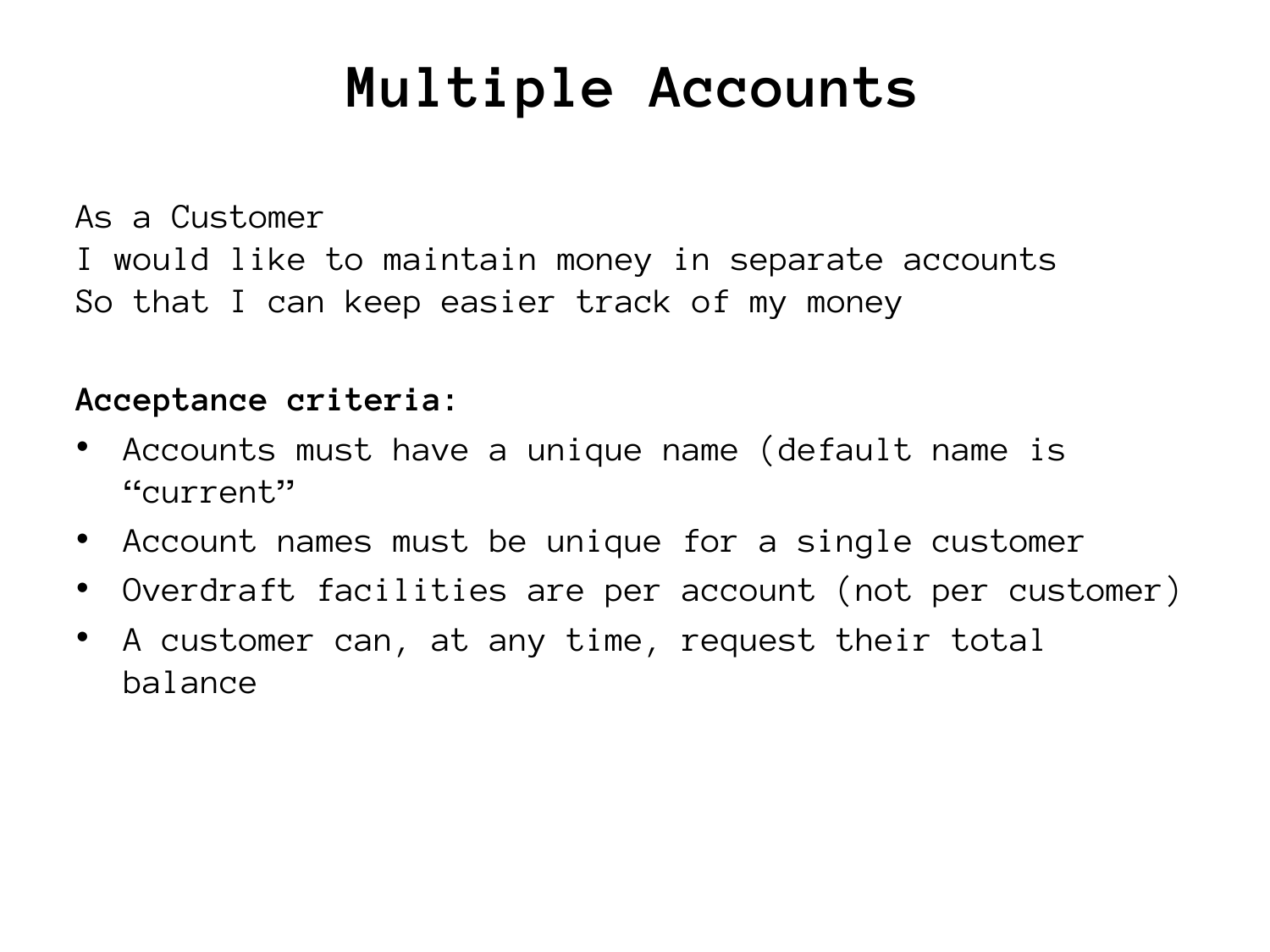

# Multiple Accounts
As a Customer
I would like to maintain money in separate accounts
So that I can keep easier track of my money

Acceptance criteria:
Accounts must have a unique name (default name is “current”
Account names must be unique for a single customer
Overdraft facilities are per account (not per customer)
A customer can, at any time, request their total balance